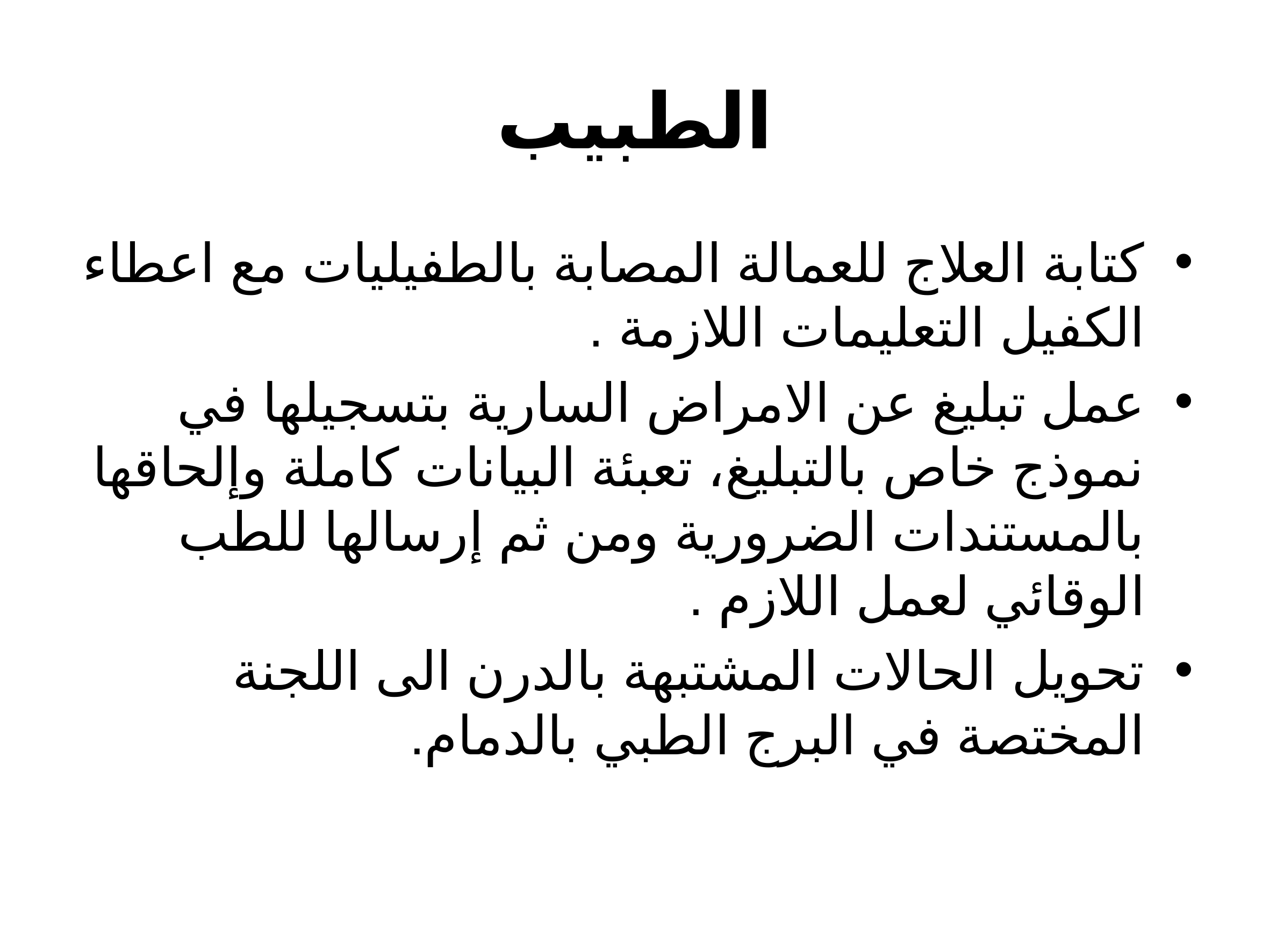

# الطبيب
كتابة العلاج للعمالة المصابة بالطفيليات مع اعطاء الكفيل التعليمات اللازمة .
عمل تبليغ عن الامراض السارية بتسجيلها في نموذج خاص بالتبليغ، تعبئة البيانات كاملة وإلحاقها بالمستندات الضرورية ومن ثم إرسالها للطب الوقائي لعمل اللازم .
تحويل الحالات المشتبهة بالدرن الى اللجنة المختصة في البرج الطبي بالدمام.